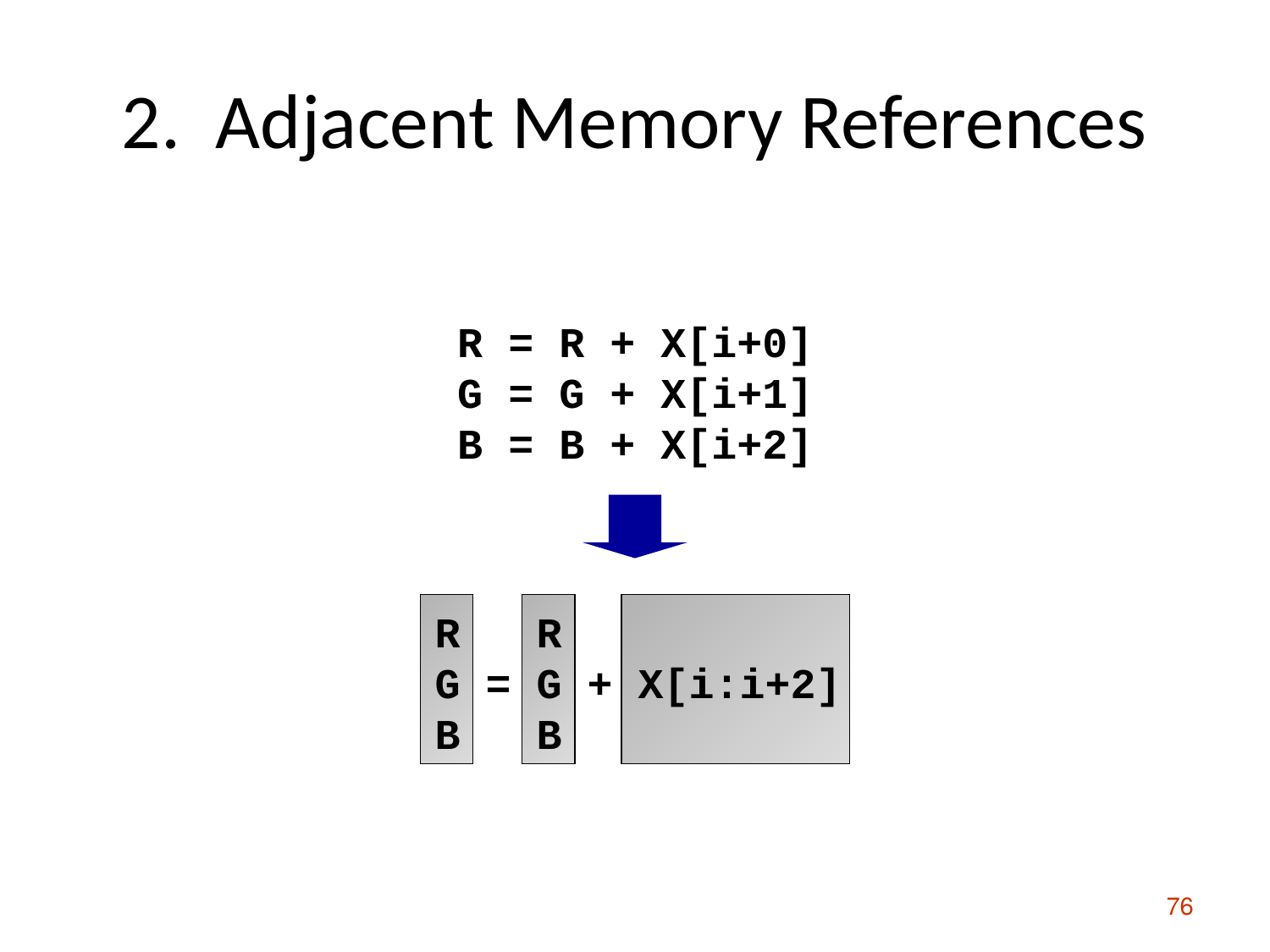

# 2.  Adjacent Memory References
R = R + X[i+0]
G = G + X[i+1]
B = B + X[i+2]

R   R
G = G + X[i:i+2]
B   B
76